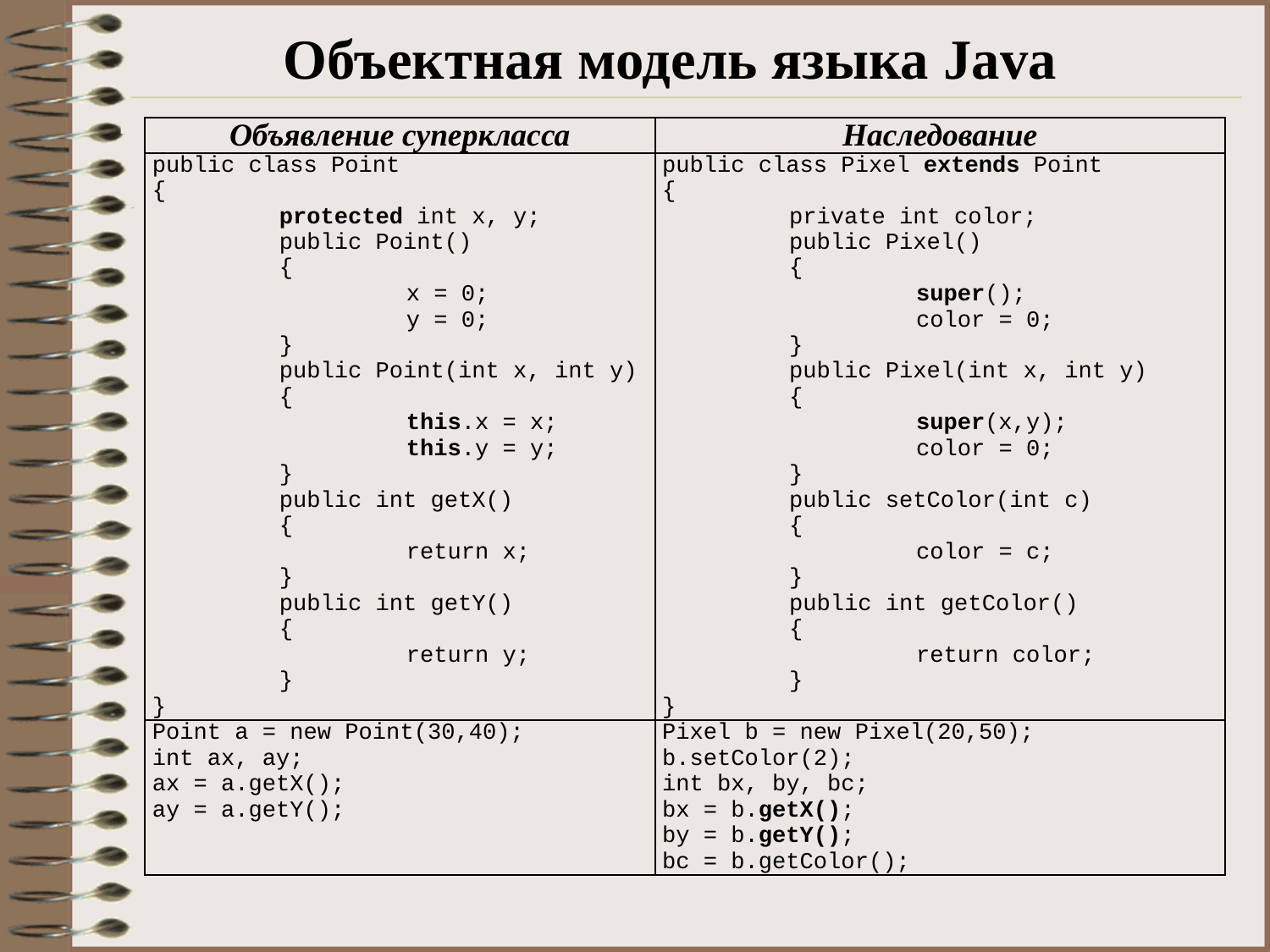

# Объектная модель языка Java
| Объявление суперкласса | Наследование |
| --- | --- |
| public class Point { protected int x, y; public Point() { x = 0; y = 0; } public Point(int x, int y) { this.x = x; this.y = y; } public int getX() { return x; } public int getY() { return y; } } | public class Pixel extends Point { private int color; public Pixel() { super(); color = 0; } public Pixel(int x, int y) { super(x,y); color = 0; } public setColor(int c) { color = c; } public int getColor() { return color; } } |
| Point a = new Point(30,40); int ax, ay; ax = a.getX(); ay = a.getY(); | Pixel b = new Pixel(20,50); b.setColor(2); int bx, by, bc; bx = b.getX(); by = b.getY(); bc = b.getColor(); |